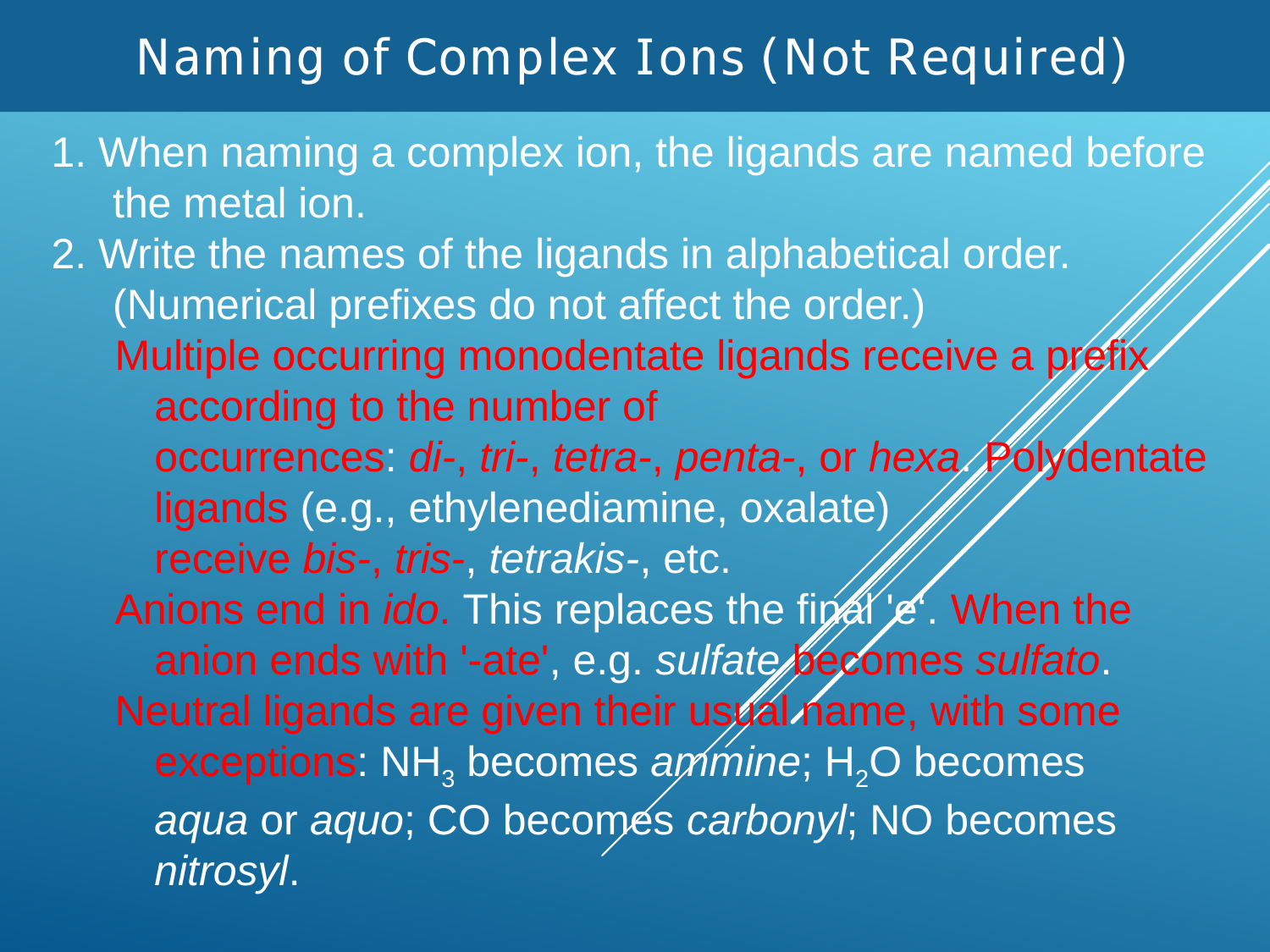

Naming of Complex Ions (Not Required)

1. When naming a complex ion, the ligands are named before the metal ion.
2. Write the names of the ligands in alphabetical order. (Numerical prefixes do not affect the order.)
Multiple occurring monodentate ligands receive a prefix according to the number of occurrences: di-, tri-, tetra-, penta-, or hexa. Polydentate ligands (e.g., ethylenediamine, oxalate) receive bis-, tris-, tetrakis-, etc.
Anions end in ido. This replaces the final 'e‘. When the anion ends with '-ate', e.g. sulfate becomes sulfato.
Neutral ligands are given their usual name, with some exceptions: NH3 becomes ammine; H2O becomes aqua or aquo; CO becomes carbonyl; NO becomes nitrosyl.